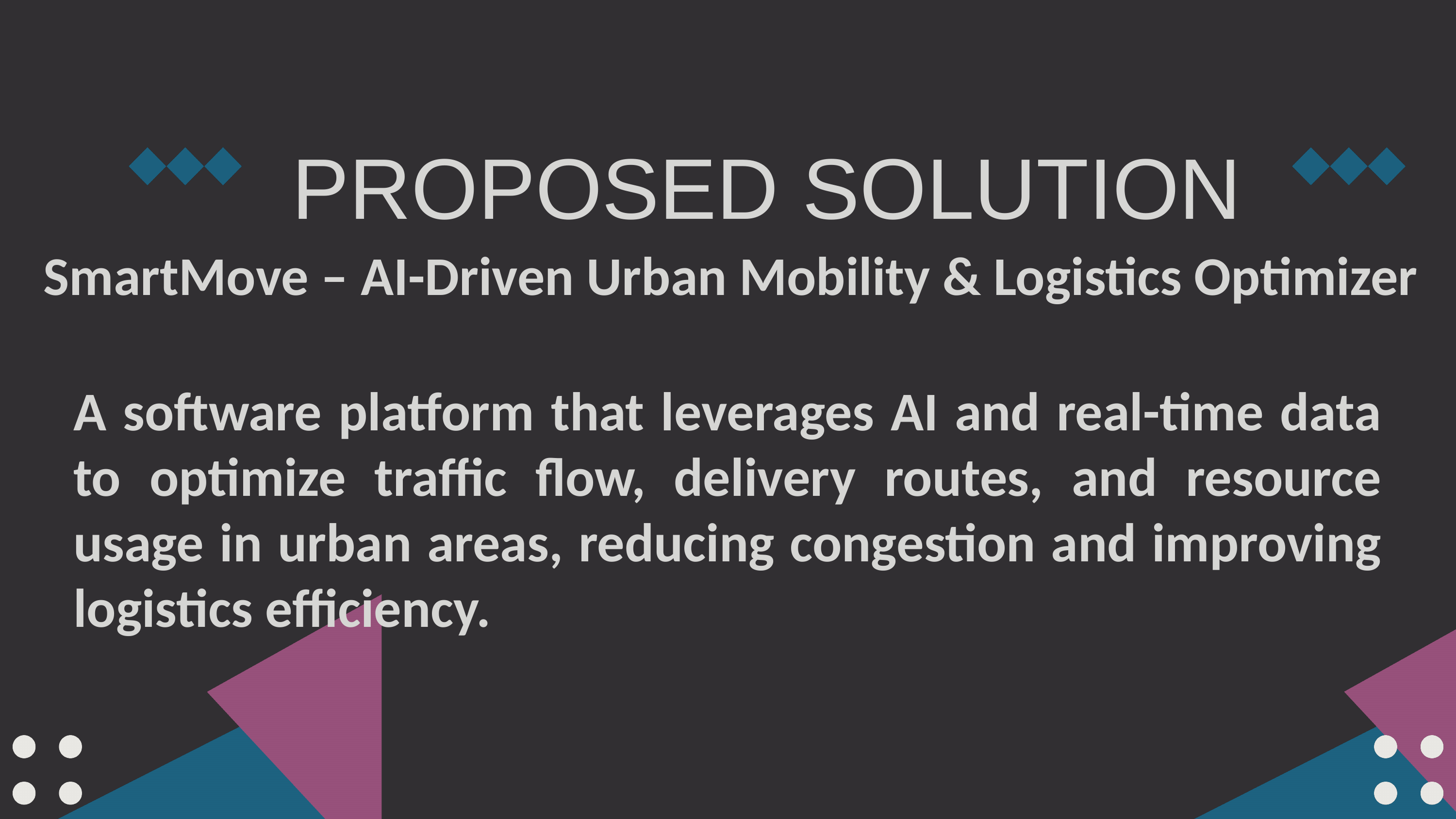

PROPOSED SOLUTION

SmartMove – AI-Driven Urban Mobility & Logistics Optimizer
A software platform that leverages AI and real-time data to optimize traffic flow, delivery routes, and resource usage in urban areas, reducing congestion and improving logistics efficiency.